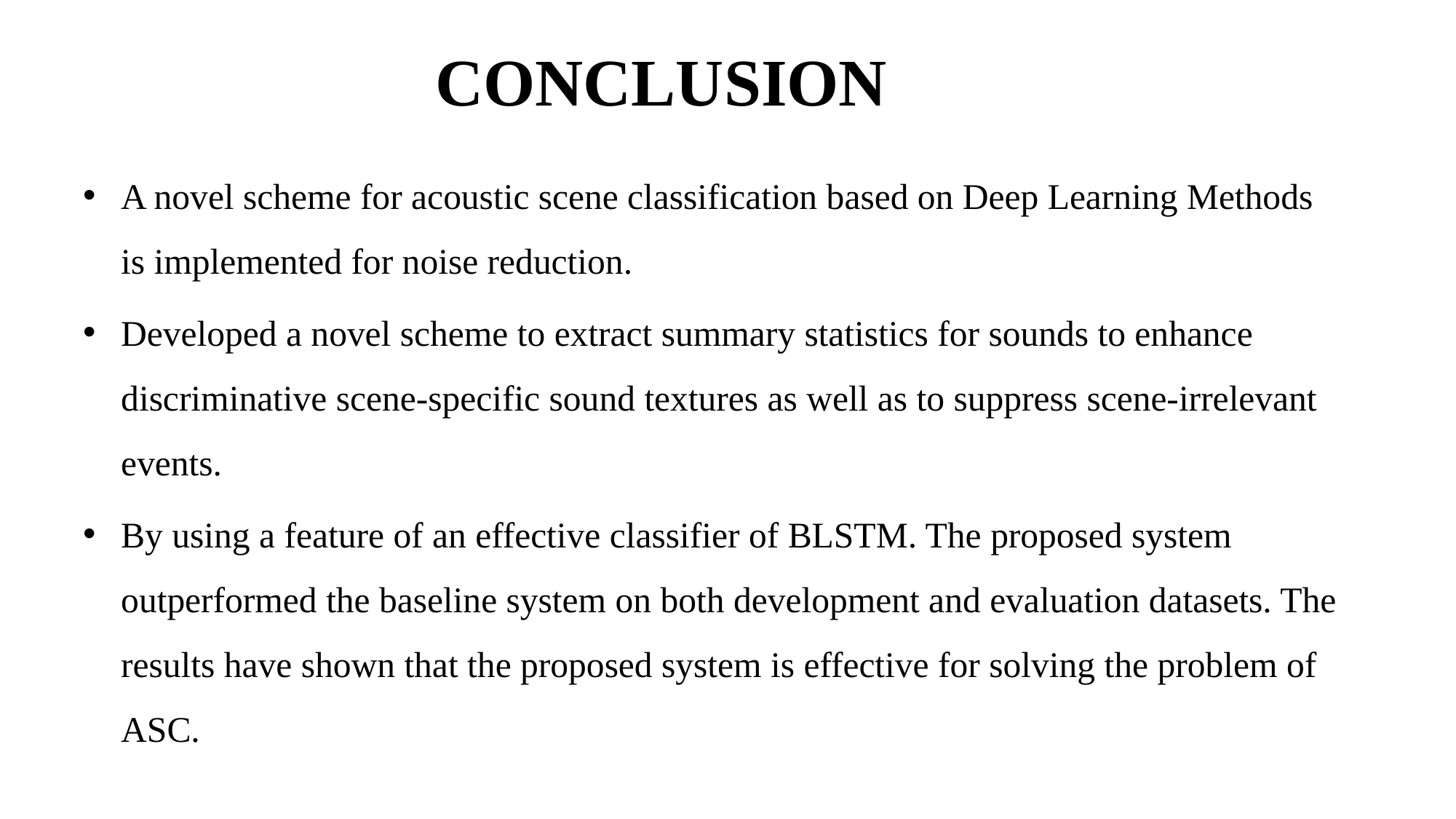

# CONCLUSION
A novel scheme for acoustic scene classification based on Deep Learning Methods is implemented for noise reduction.
Developed a novel scheme to extract summary statistics for sounds to enhance discriminative scene-specific sound textures as well as to suppress scene-irrelevant events.
By using a feature of an effective classifier of BLSTM. The proposed system outperformed the baseline system on both development and evaluation datasets. The results have shown that the proposed system is effective for solving the problem of ASC.